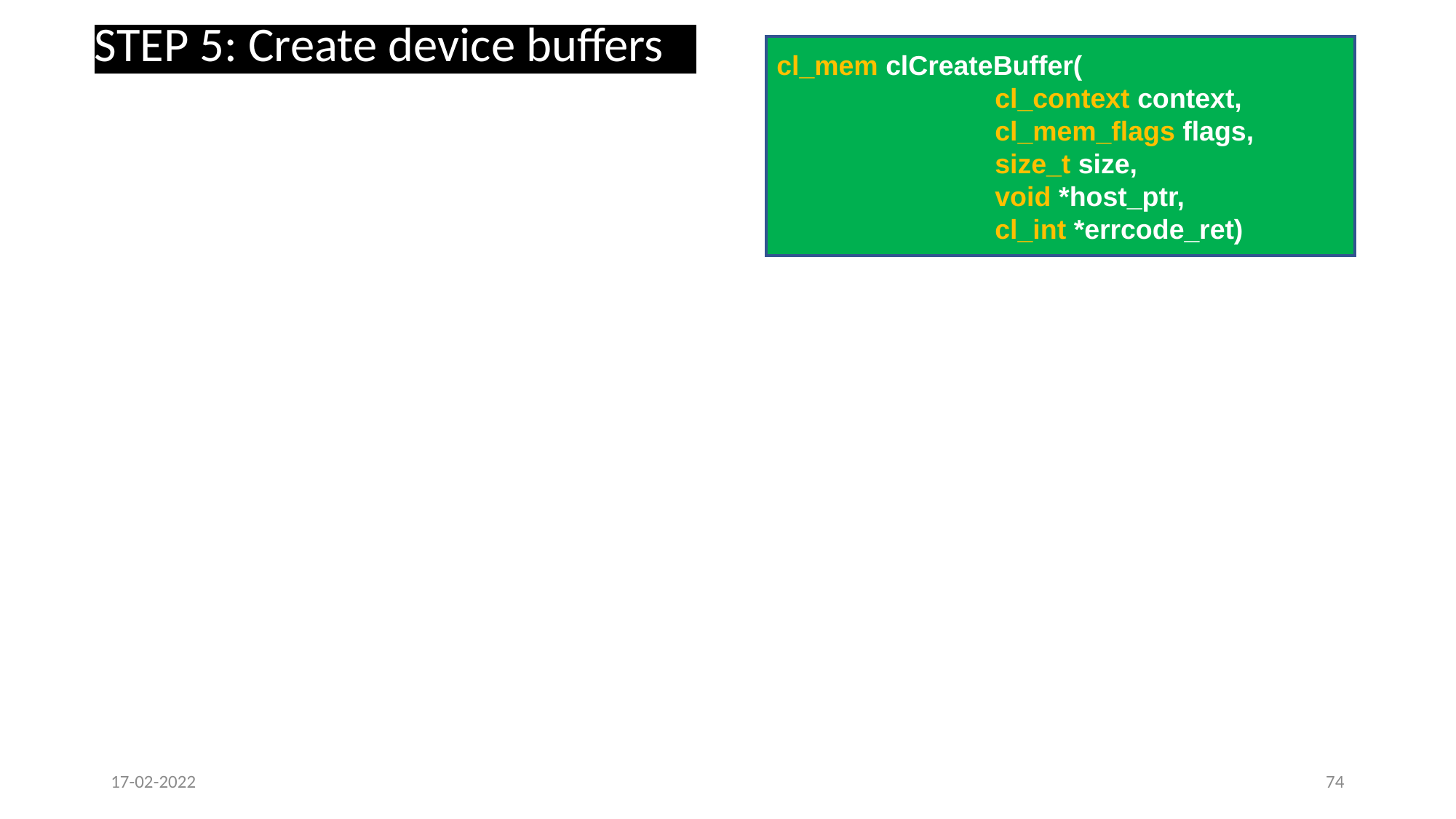

STEP 5: Create device buffers

cl_mem clCreateBuffer(
		cl_context context,
		cl_mem_flags flags,
		size_t size,
		void *host_ptr,
		cl_int *errcode_ret)
17-02-2022
74